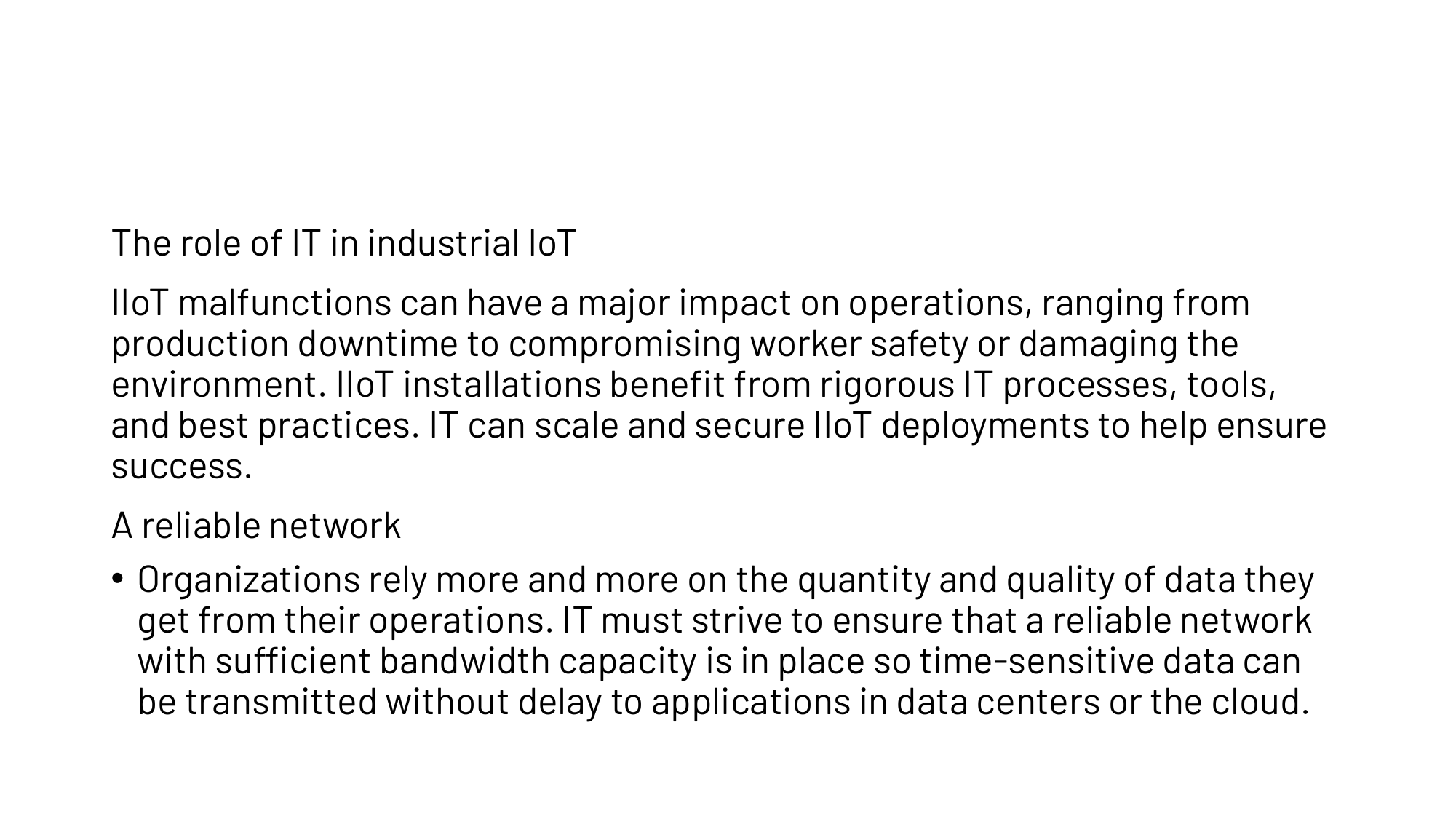

#
The role of IT in industrial IoT
IIoT malfunctions can have a major impact on operations, ranging from production downtime to compromising worker safety or damaging the environment. IIoT installations benefit from rigorous IT processes, tools, and best practices. IT can scale and secure IIoT deployments to help ensure success.
A reliable network
Organizations rely more and more on the quantity and quality of data they get from their operations. IT must strive to ensure that a reliable network with sufficient bandwidth capacity is in place so time-sensitive data can be transmitted without delay to applications in data centers or the cloud.